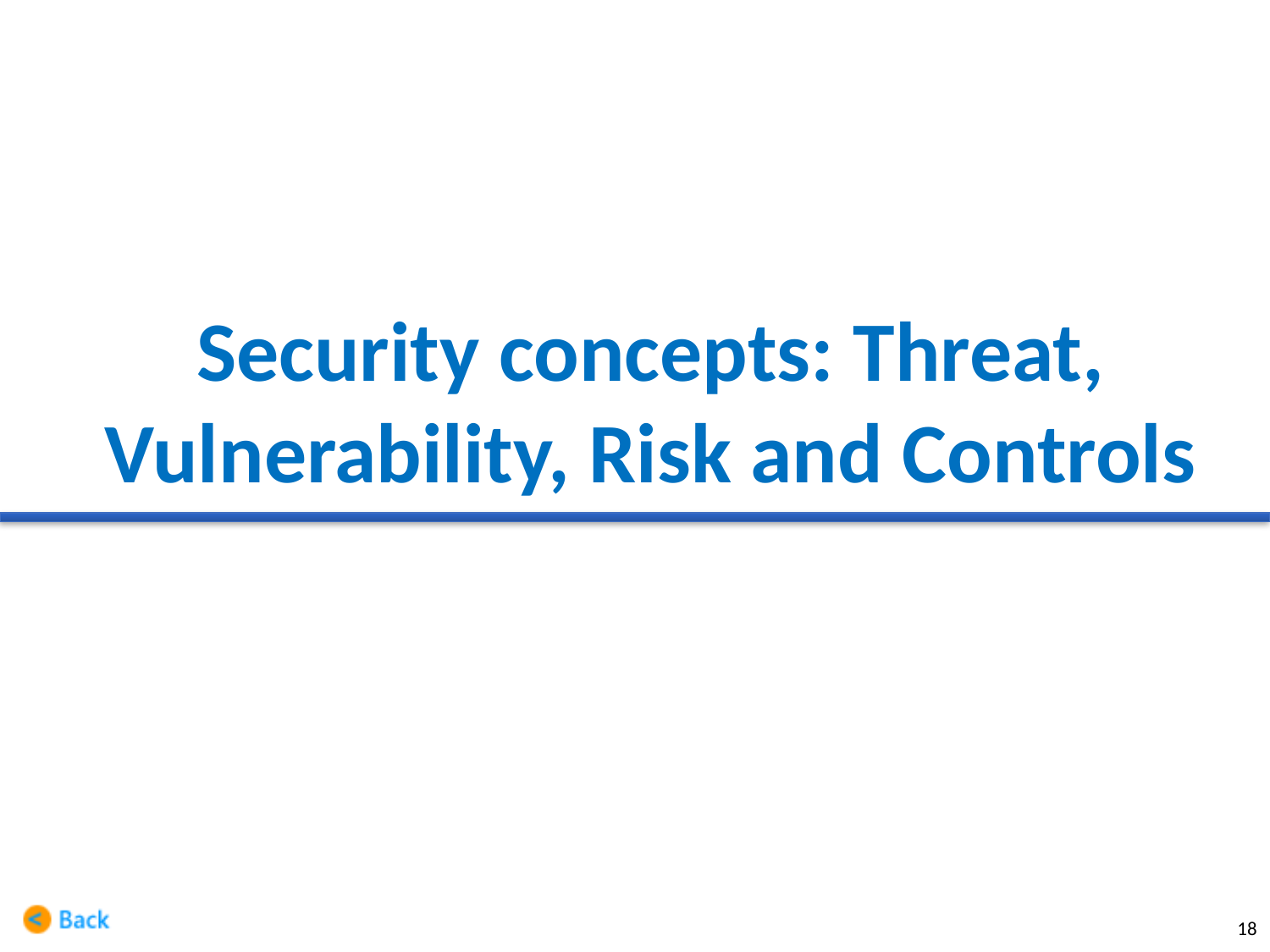

# Security concepts: Threat, Vulnerability, Risk and Controls
18